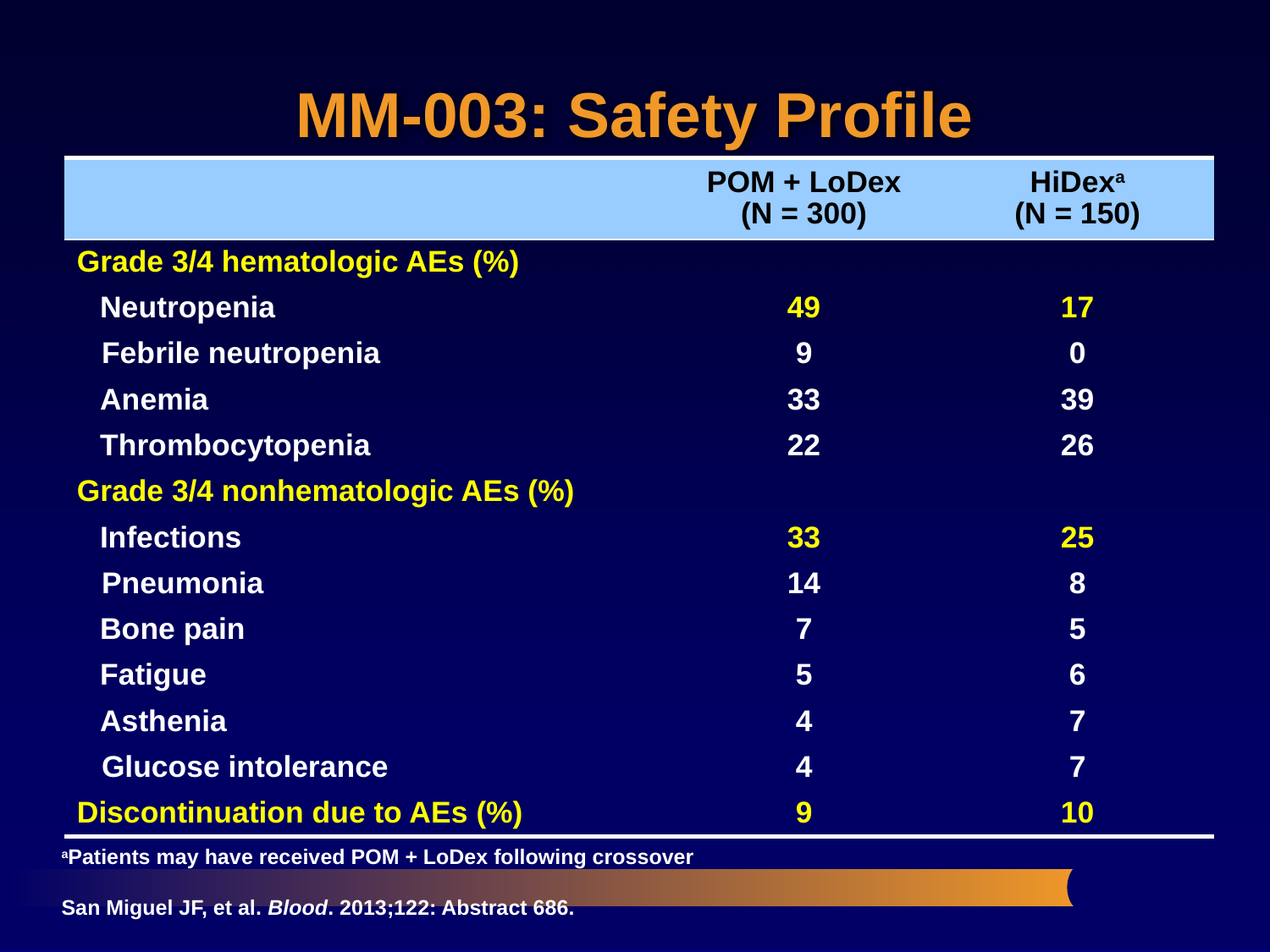

# MM-003: Safety Profile
|  | POM + LoDex (N = 300) | HiDexa (N = 150) |
| --- | --- | --- |
| Grade 3/4 hematologic AEs (%) |  |  |
| Neutropenia | 49 | 17 |
| Febrile neutropenia | 9 | 0 |
| Anemia | 33 | 39 |
| Thrombocytopenia | 22 | 26 |
| Grade 3/4 nonhematologic AEs (%) |  |  |
| Infections | 33 | 25 |
| Pneumonia | 14 | 8 |
| Bone pain | 7 | 5 |
| Fatigue | 5 | 6 |
| Asthenia | 4 | 7 |
| Glucose intolerance | 4 | 7 |
| Discontinuation due to AEs (%) | 9 | 10 |
aPatients may have received POM + LoDex following crossover

San Miguel JF, et al. Blood. 2013;122: Abstract 686.